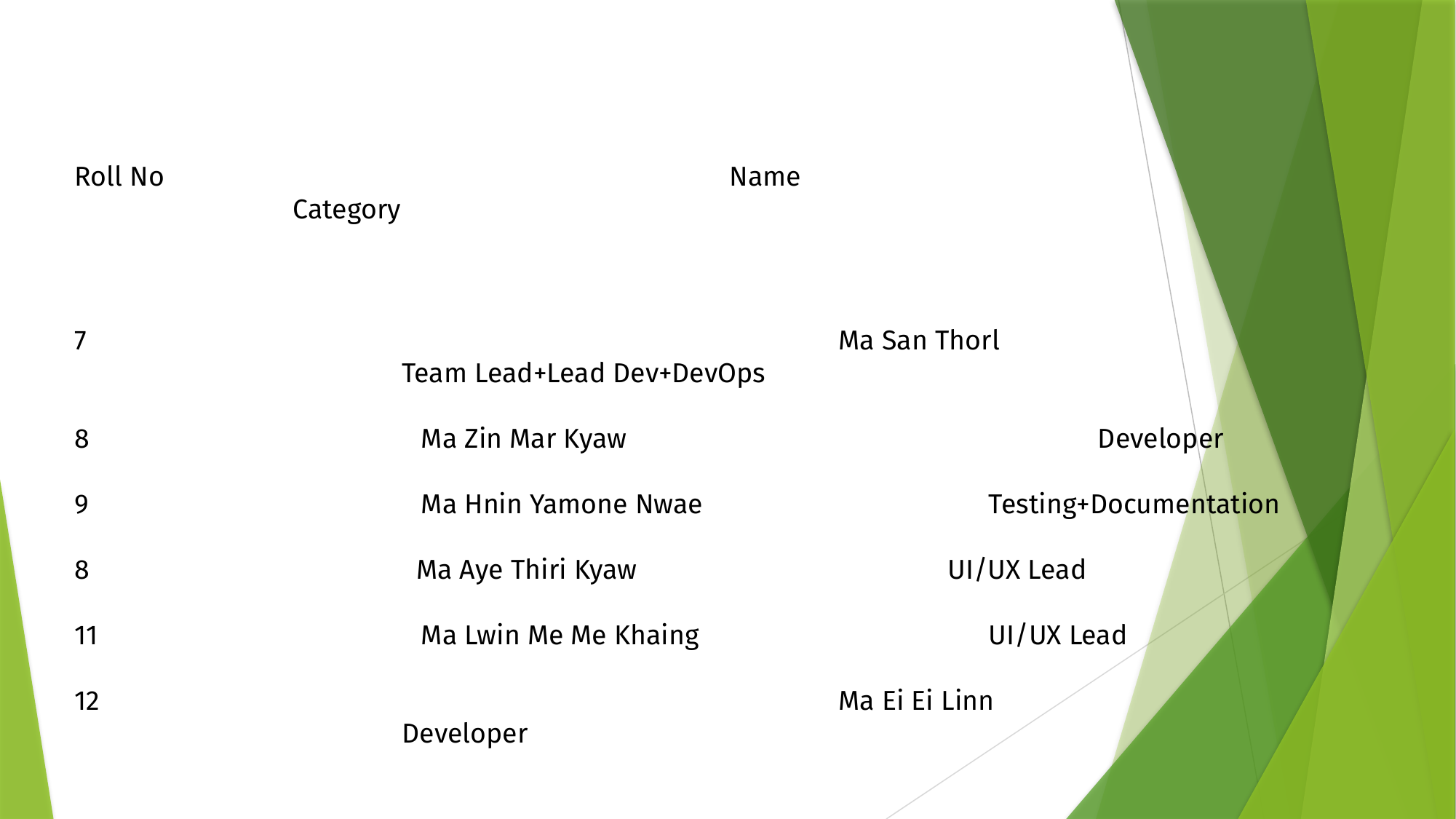

Roll No						Name							Category

7							Ma San Thorl						Team Lead+Lead Dev+DevOps

                                          Ma Zin Mar Kyaw					Developer

                                          Ma Hnin Yamone Nwae			Testing+Documentation

8                                             Ma Aye Thiri Kyaw        			UI/UX Lead

                                          Ma Lwin Me Me Khaing			UI/UX Lead

12							Ma Ei Ei Linn						Developer